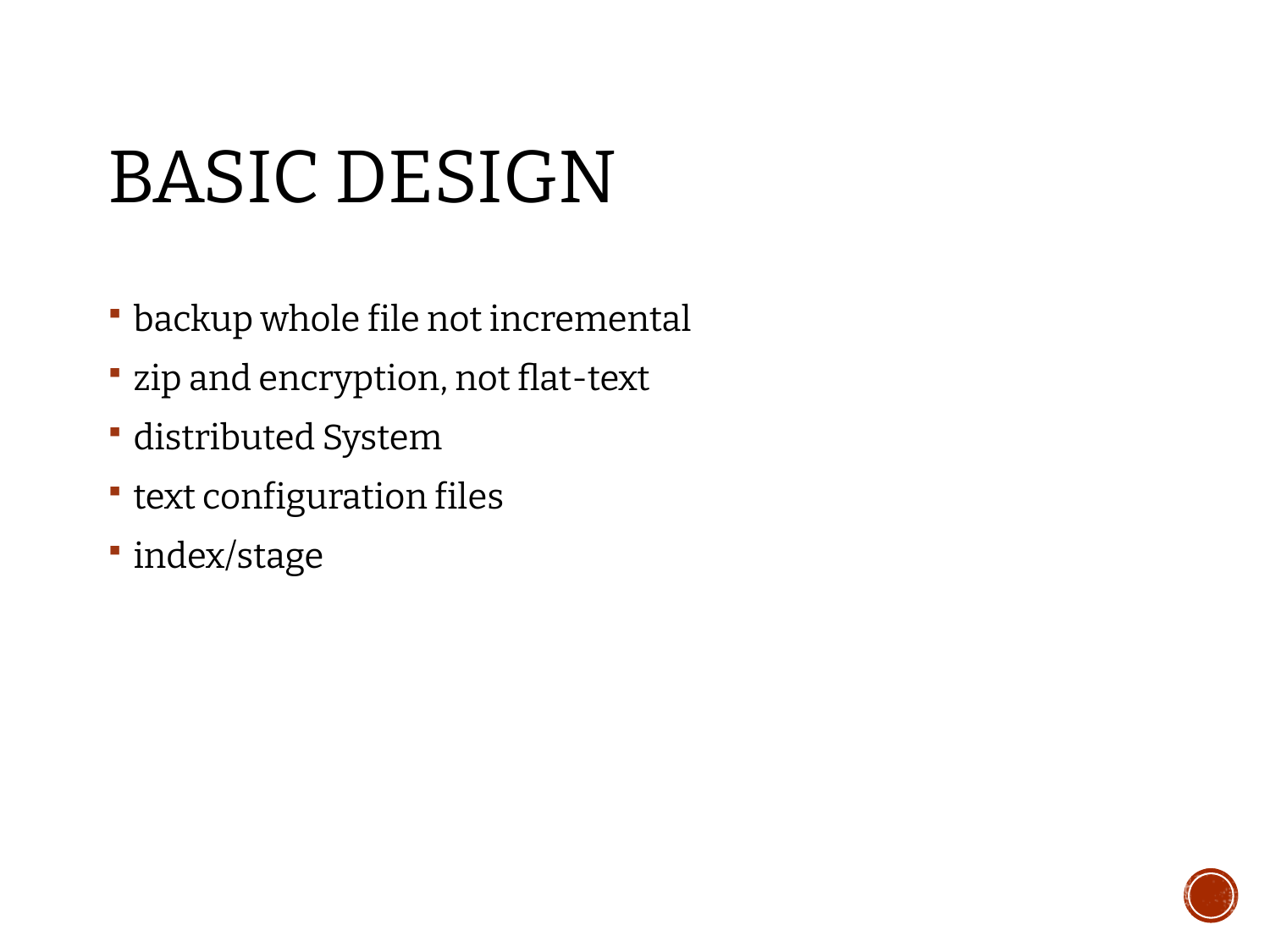

# Basic design
backup whole file not incremental
zip and encryption, not flat-text
distributed System
text configuration files
index/stage